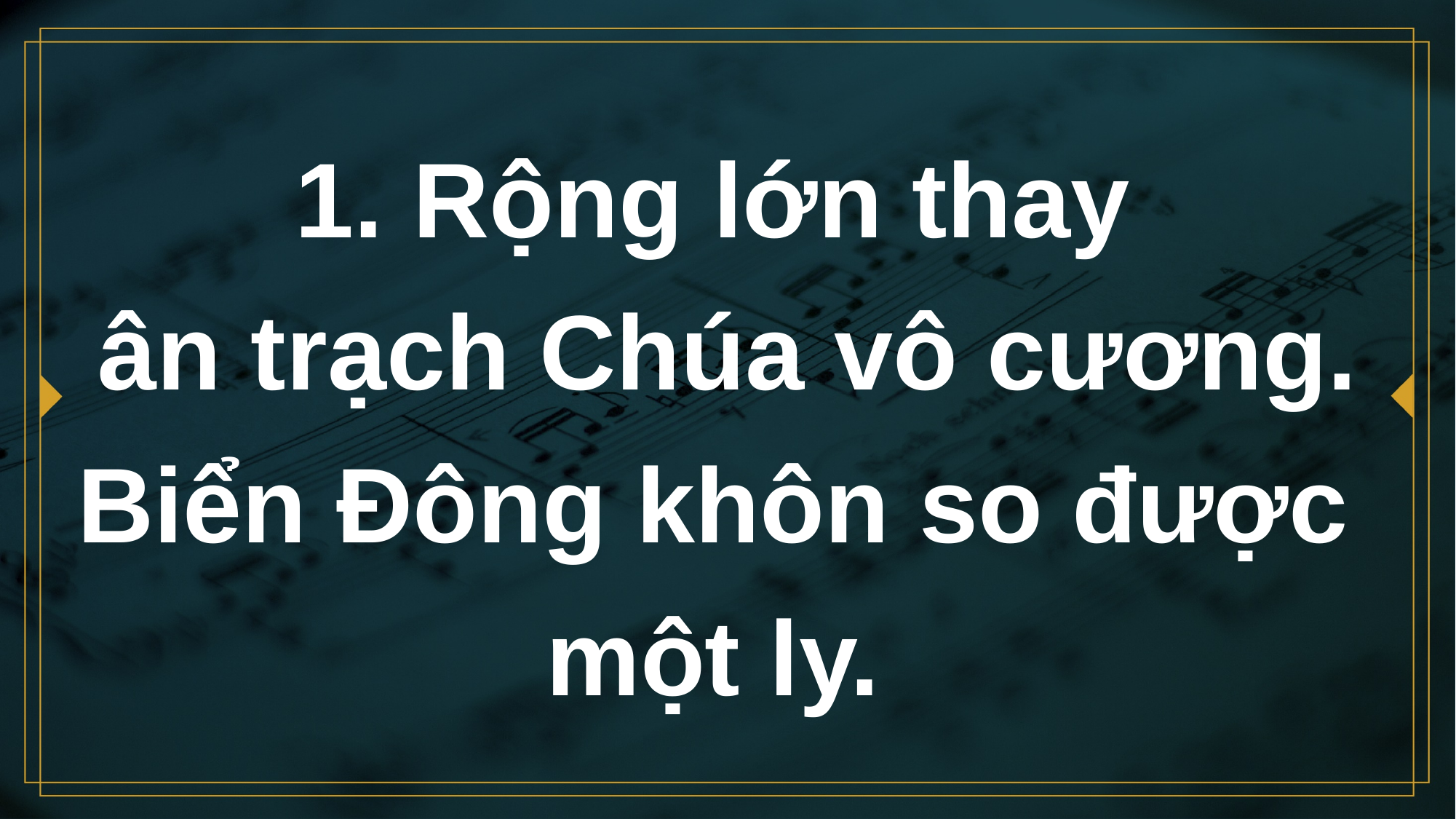

# 1. Rộng lớn thay ân trạch Chúa vô cương. Biển Đông khôn so được một ly.